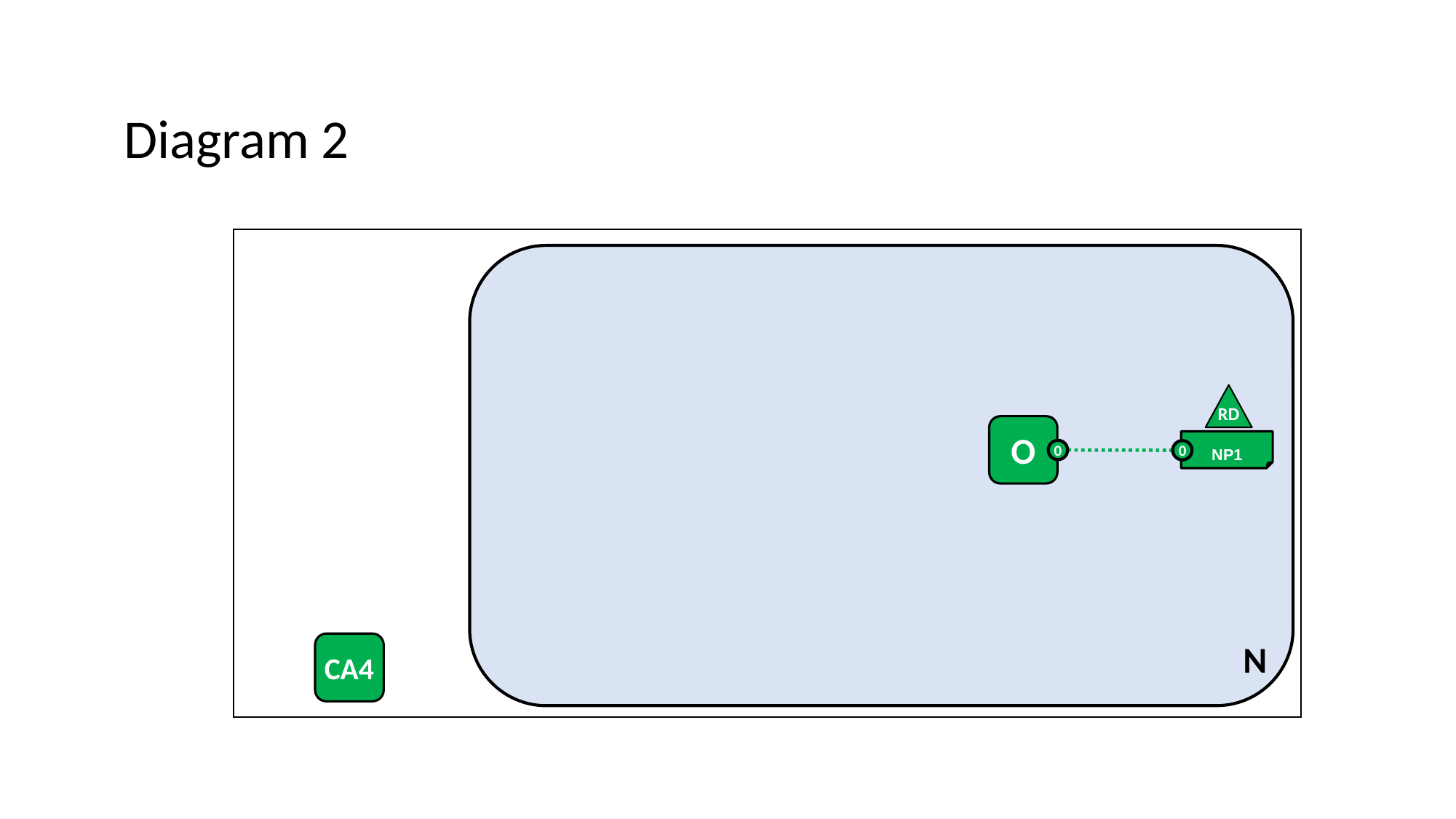

Diagram 2

RD
O
NP1
0
0
N
CA4